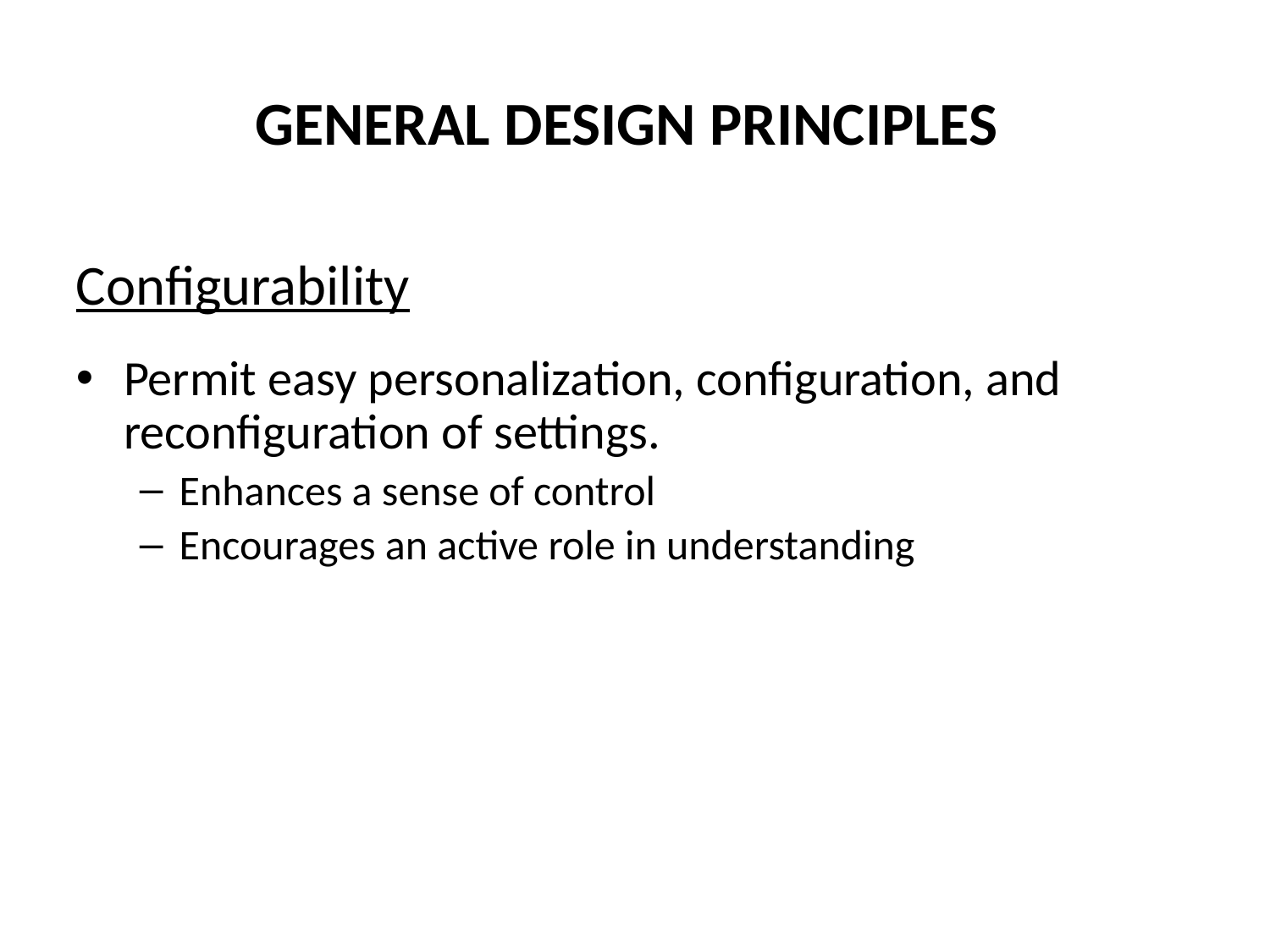

# GENERAL DESIGN PRINCIPLES

Configurability

Permit easy personalization, configuration, and reconfiguration of settings.
Enhances a sense of control
Encourages an active role in understanding